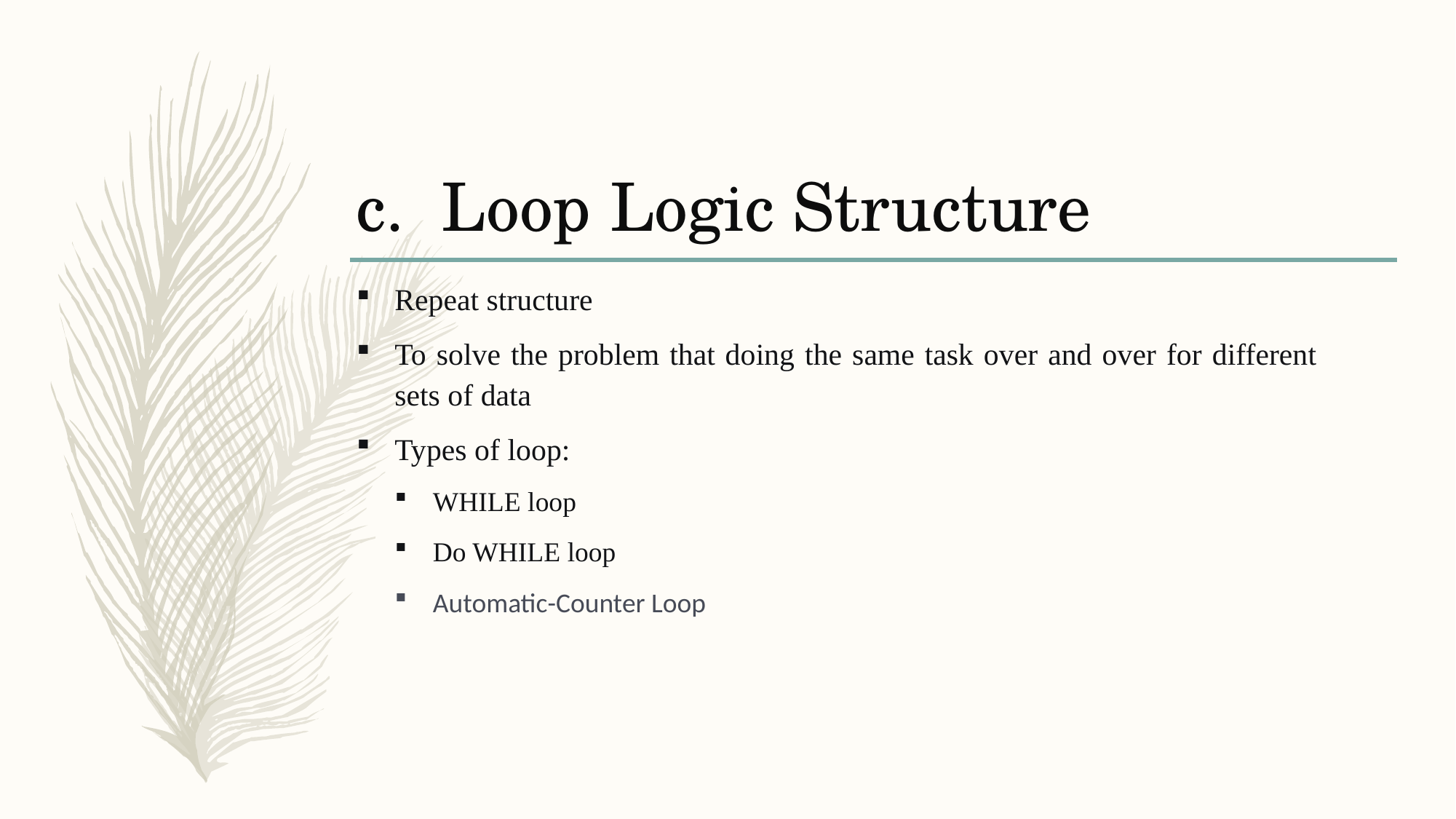

# c.  Loop Logic Structure
Repeat structure
To solve the problem that doing the same task over and over for different sets of data
Types of loop:
WHILE loop
Do WHILE loop
Automatic-Counter Loop